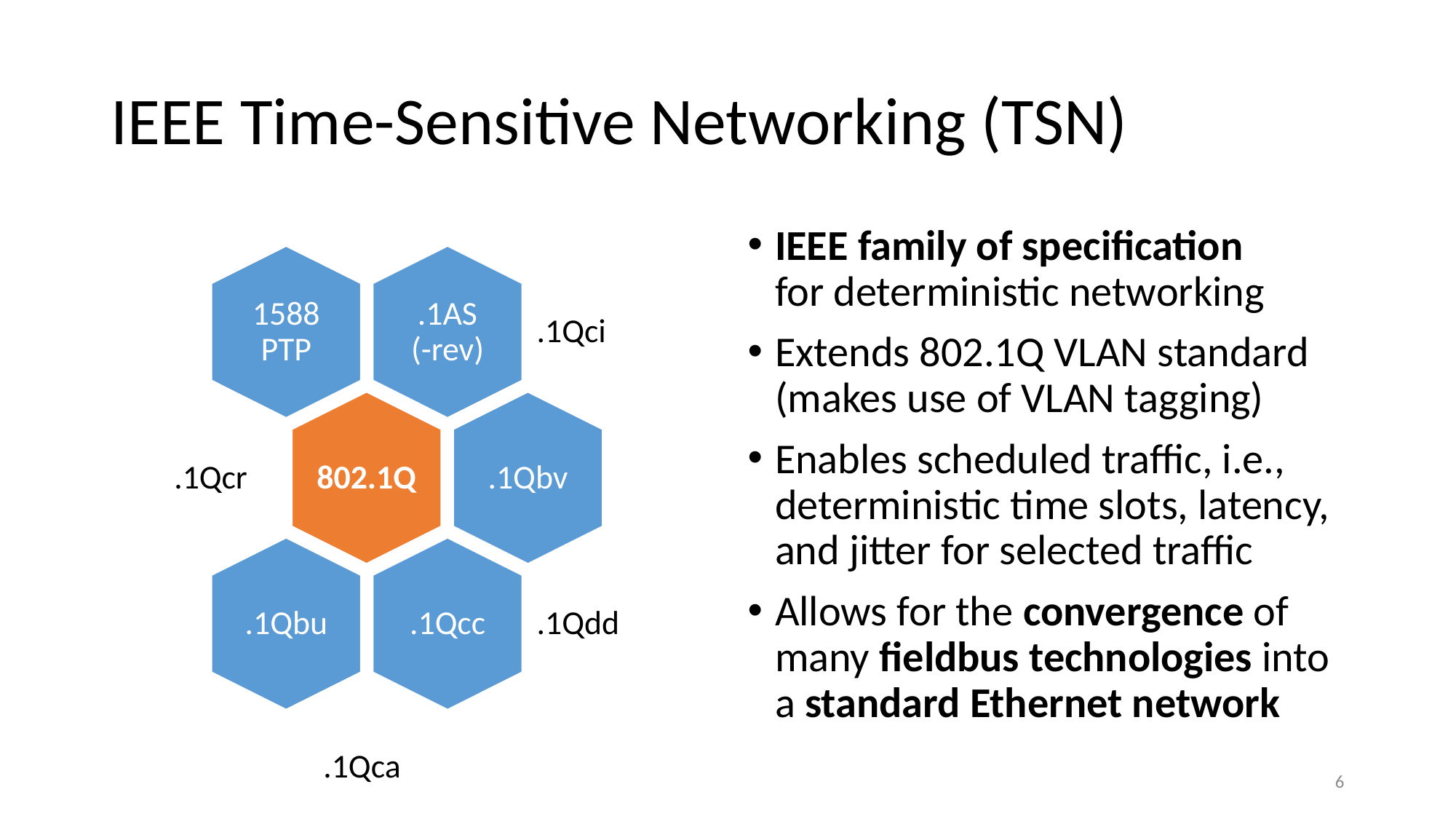

# IEEE Time-Sensitive Networking (TSN)
.1AS
(-rev)
.1Qci
1588 PTP
802.1Q
.1Qcr
.1Qbv
.1Qcc
.1Qdd
.1Qbu
IEEE family of specification
for deterministic networking
Extends 802.1Q VLAN standard
(makes use of VLAN tagging)
Enables scheduled traffic, i.e., deterministic time slots, latency, and jitter for selected traffic
Allows for the convergence of many fieldbus technologies into a standard Ethernet network

.1Qca
6